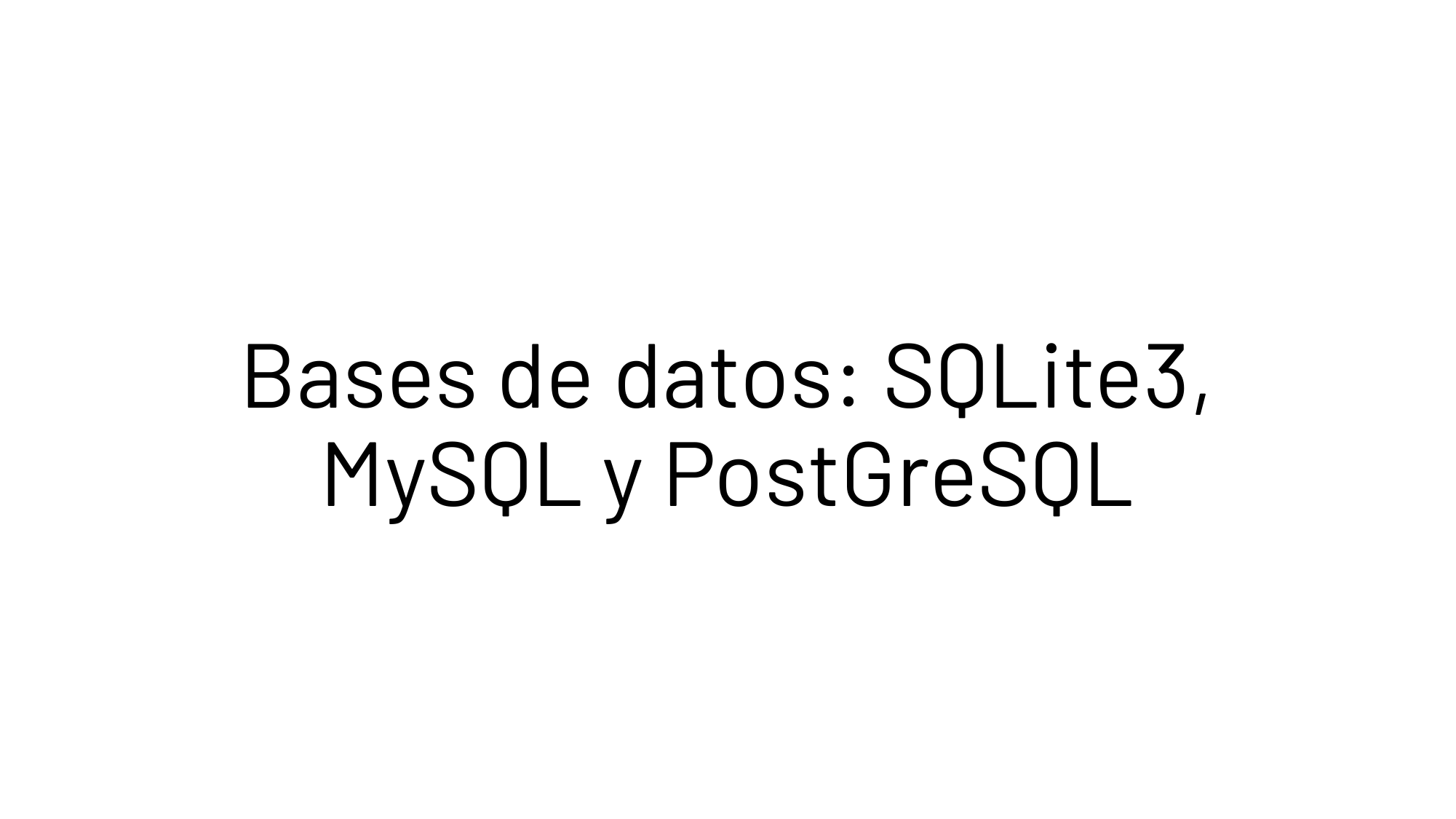

# Bases de datos: SQLite3, MySQL y PostGreSQL